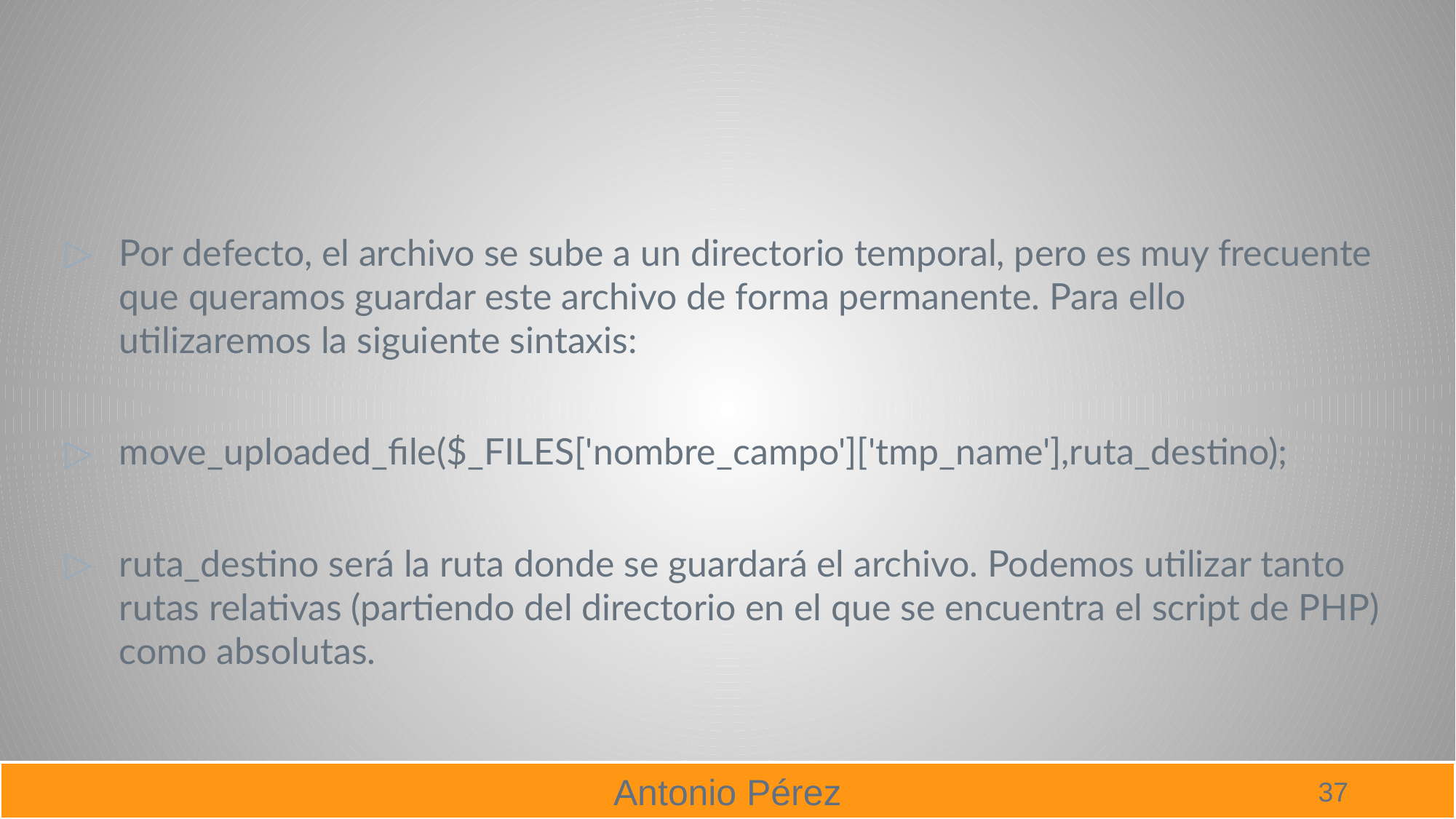

#
Por defecto, el archivo se sube a un directorio temporal, pero es muy frecuente que queramos guardar este archivo de forma permanente. Para ello utilizaremos la siguiente sintaxis:

move_uploaded_file($_FILES['nombre_campo']['tmp_name'],ruta_destino);

ruta_destino será la ruta donde se guardará el archivo. Podemos utilizar tanto rutas relativas (partiendo del directorio en el que se encuentra el script de PHP) como absolutas.
37